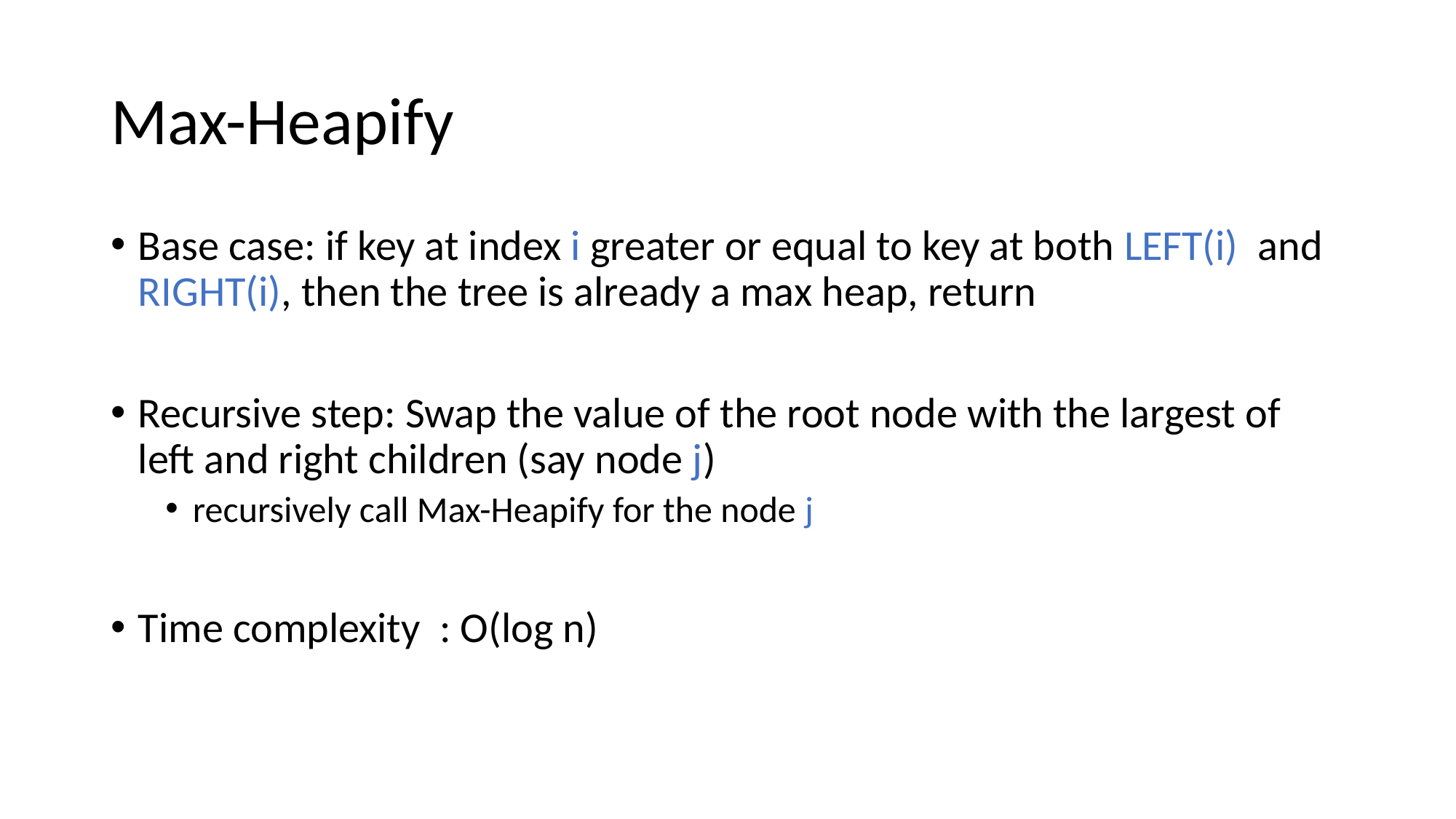

# Max-Heapify
Base case: if key at index i greater or equal to key at both LEFT(i)  and RIGHT(i), then the tree is already a max heap, return

Recursive step: Swap the value of the root node with the largest of left and right children (say node j)
recursively call Max-Heapify for the node j

Time complexity  : O(log n)